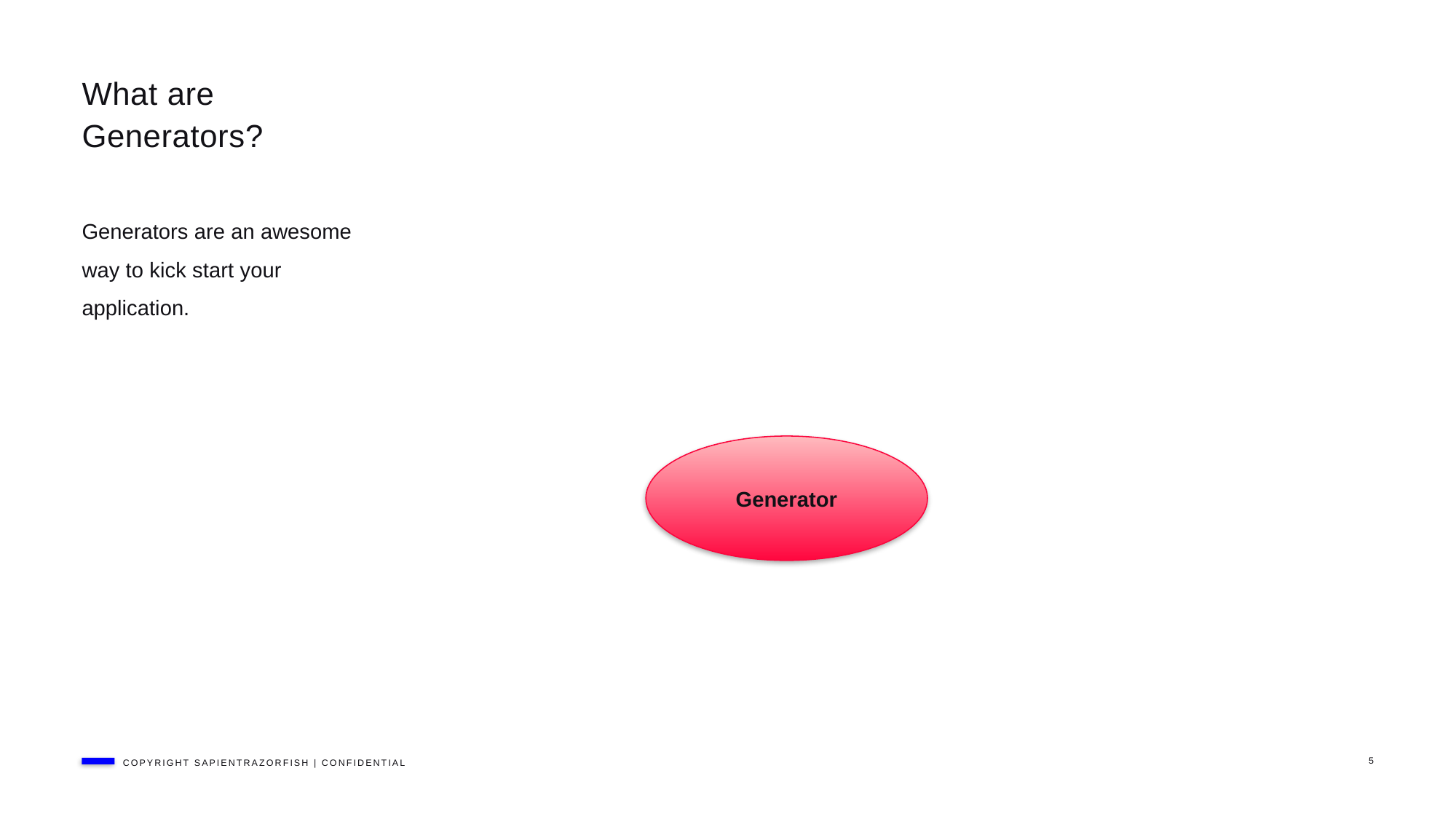

# What are Generators?
Generators are an awesome way to kick start your application.
Generator